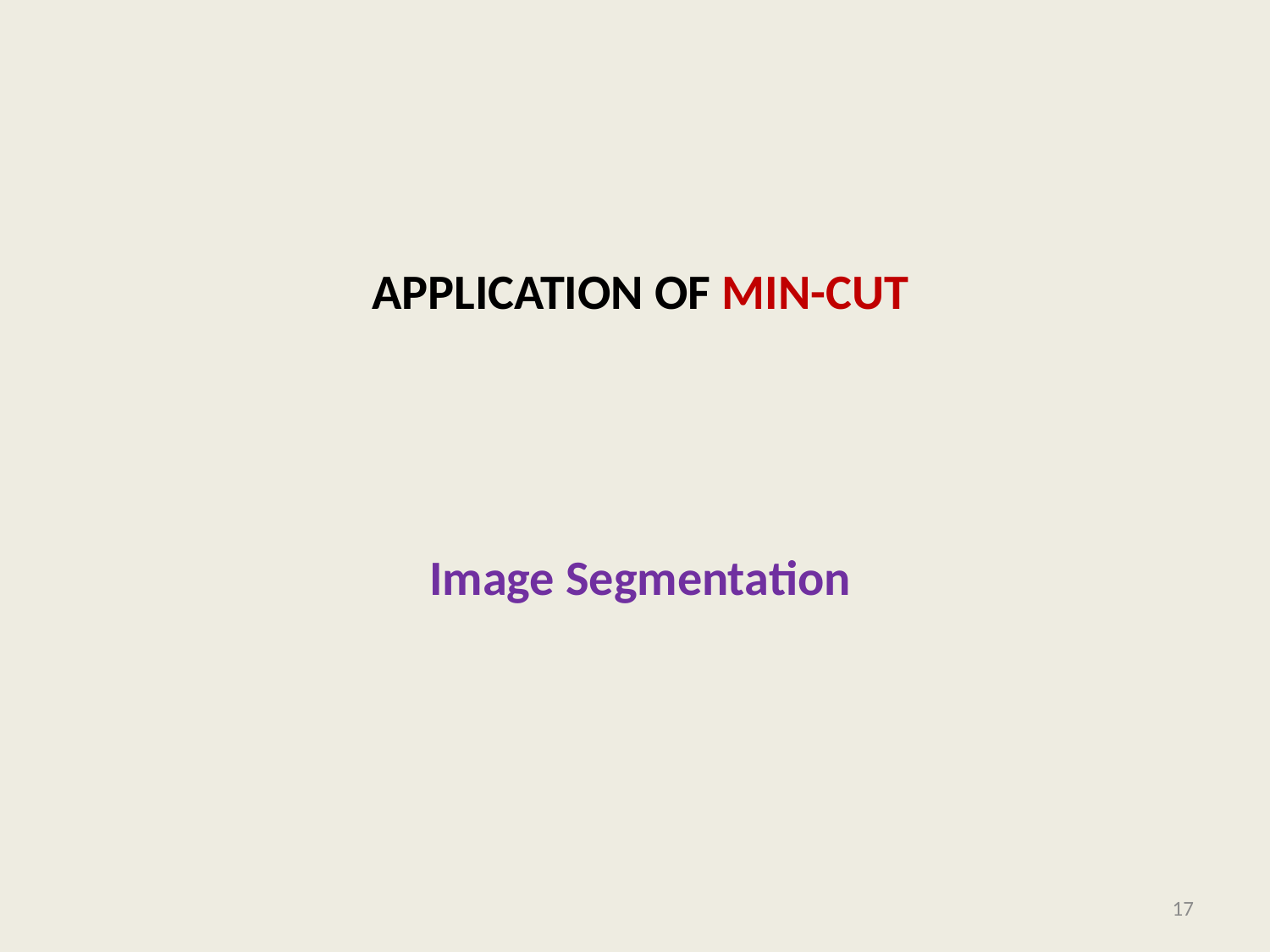

# Application of Min-CUT
Image Segmentation
17